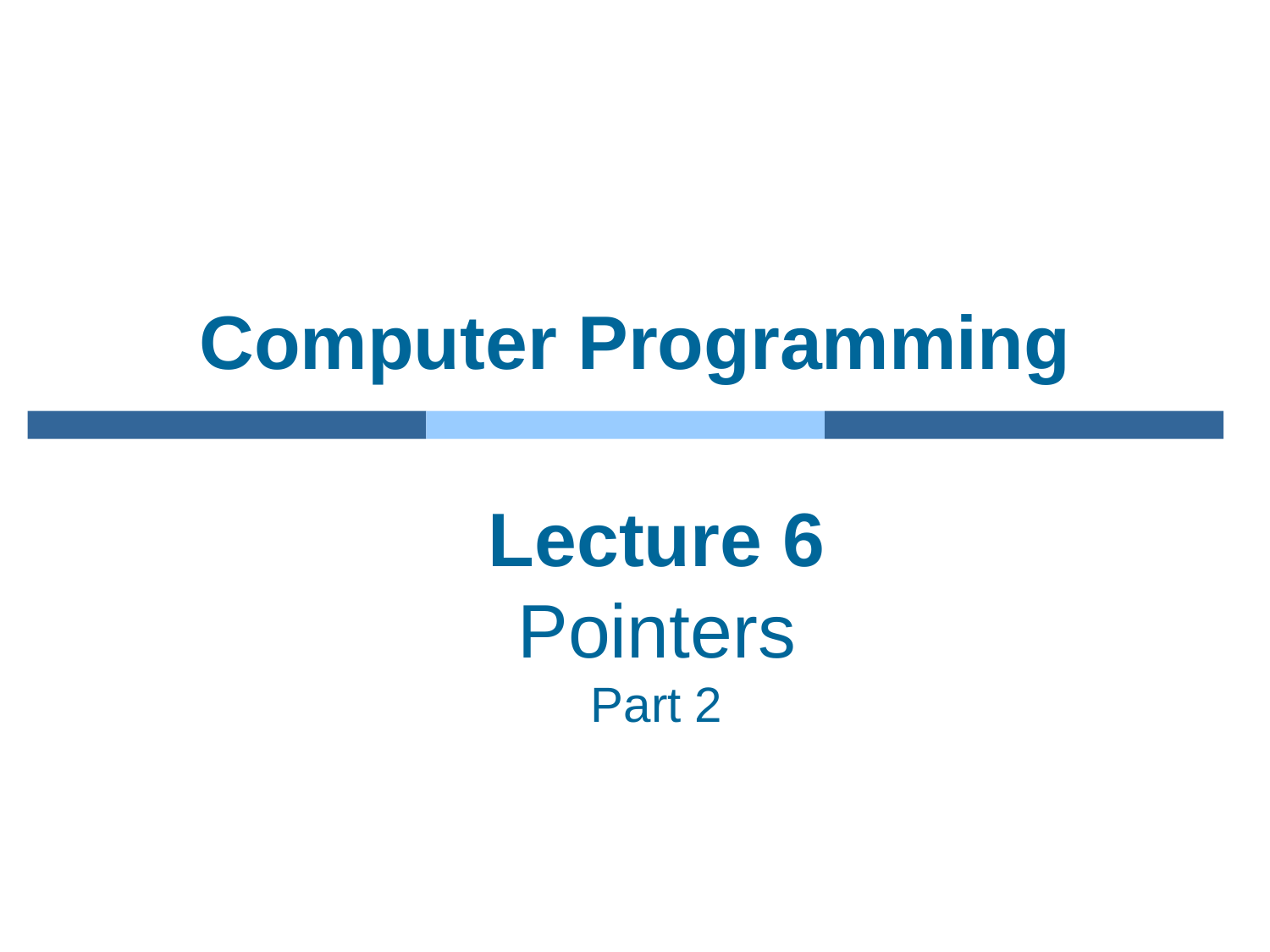

# Computer Programming
Lecture 6
Pointers
Part 2